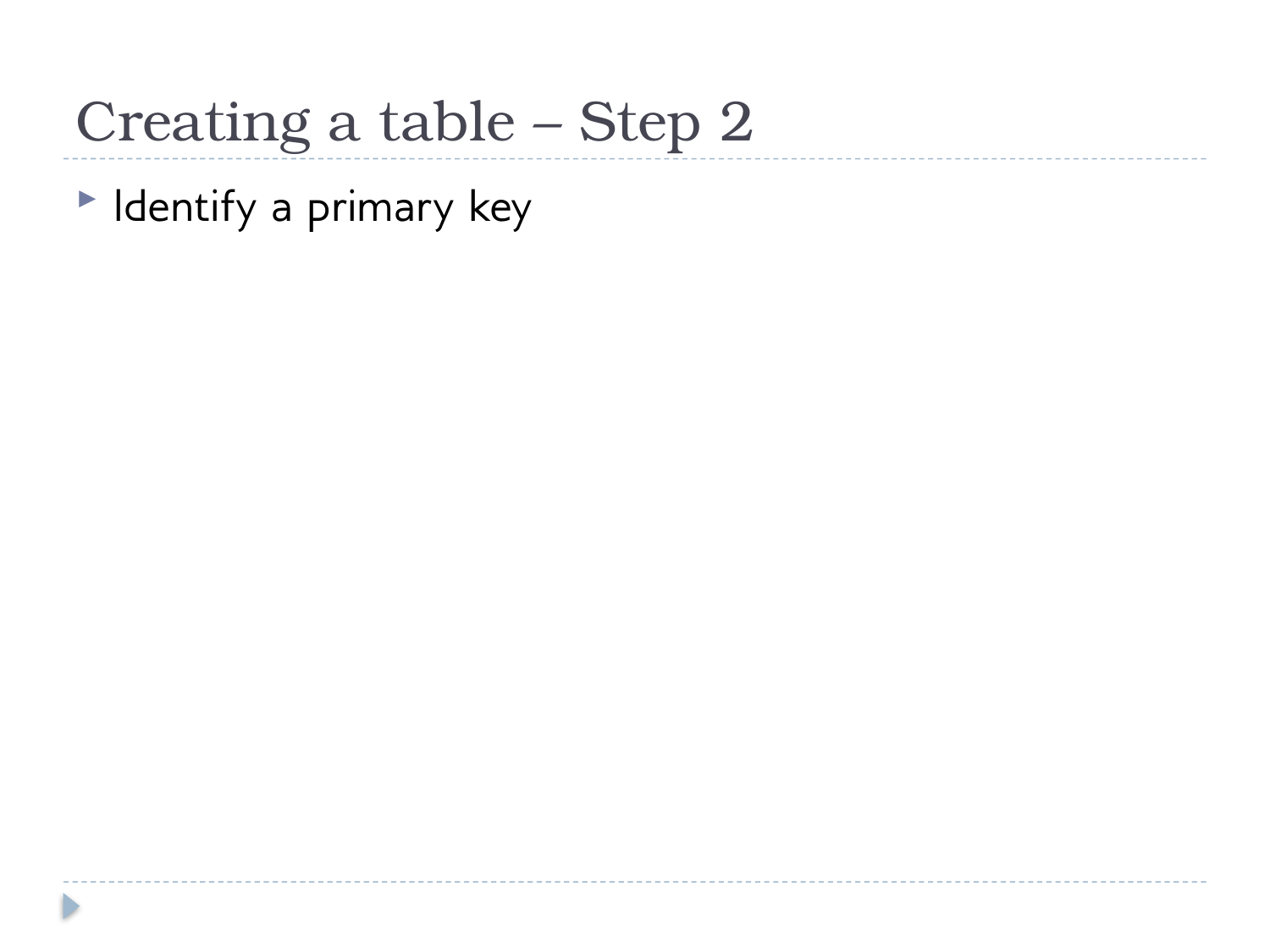

# Creating a table – Step 2
Identify a primary key